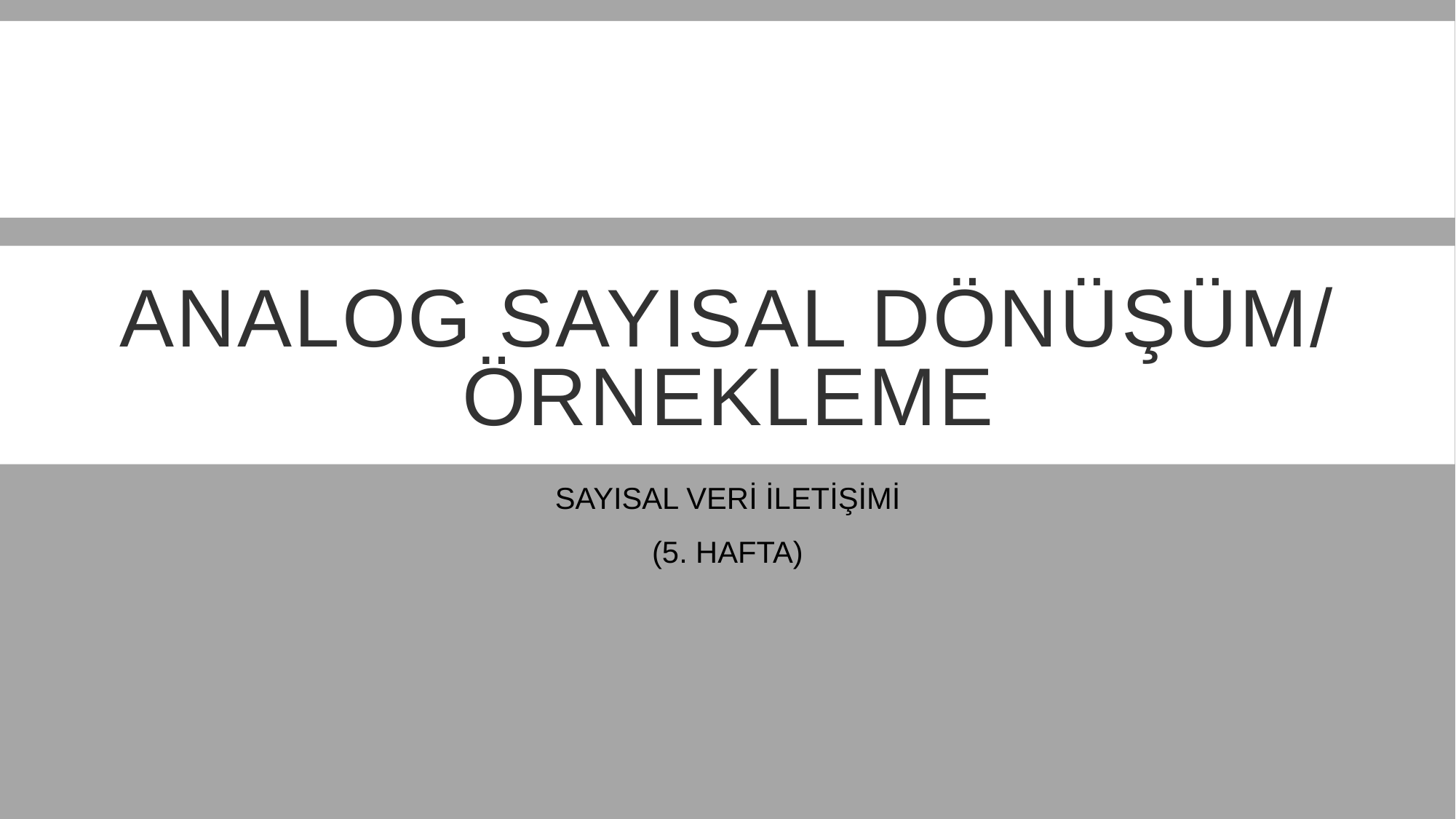

# ANALOG SAYISAL DÖNÜŞÜM/ ÖRNEKLEME
SAYISAL VERİ İLETİŞİMİ
(5. HAFTA)